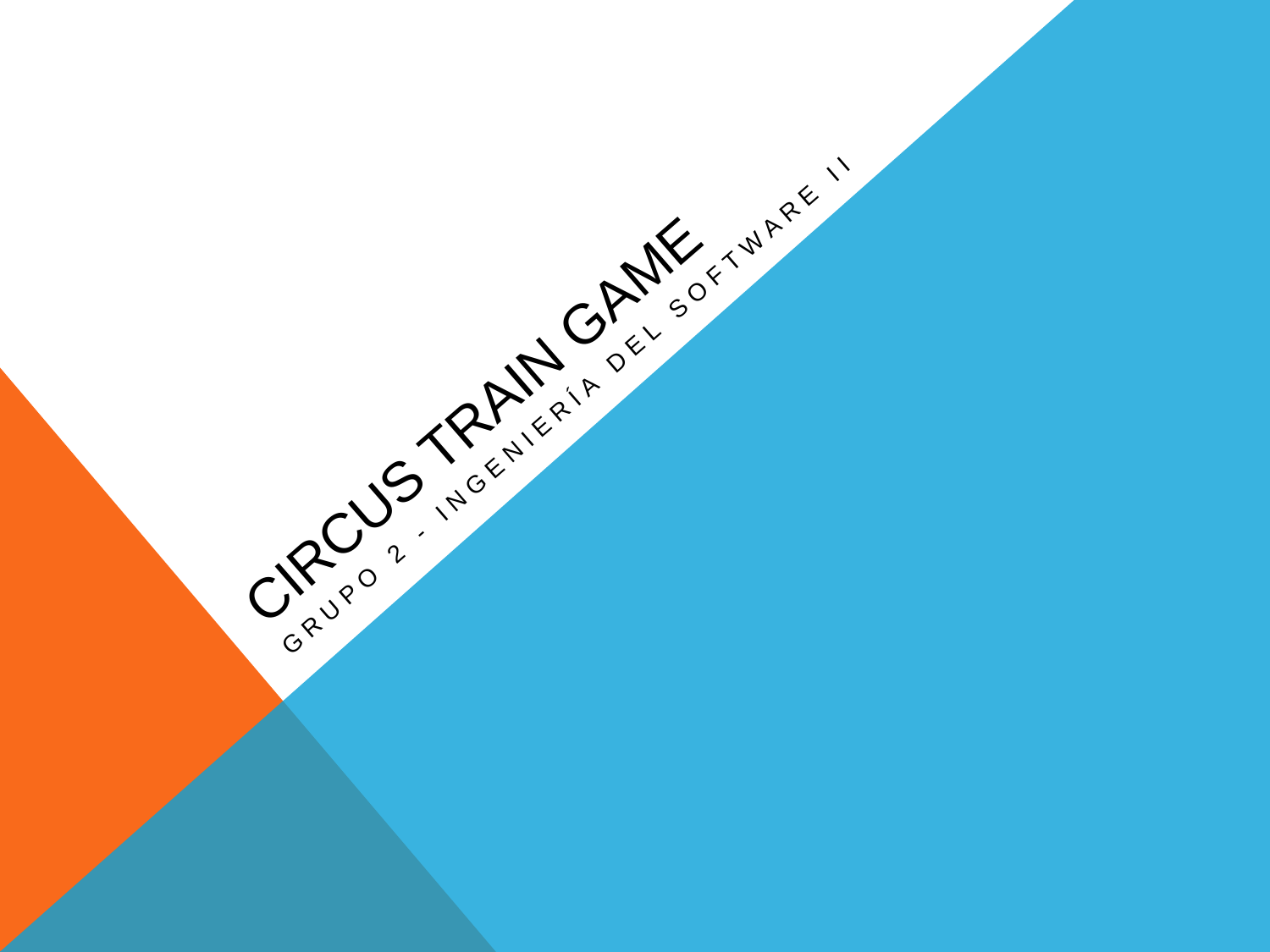

# Circus Train Game
Grupo 2 - Ingeniería del Software II